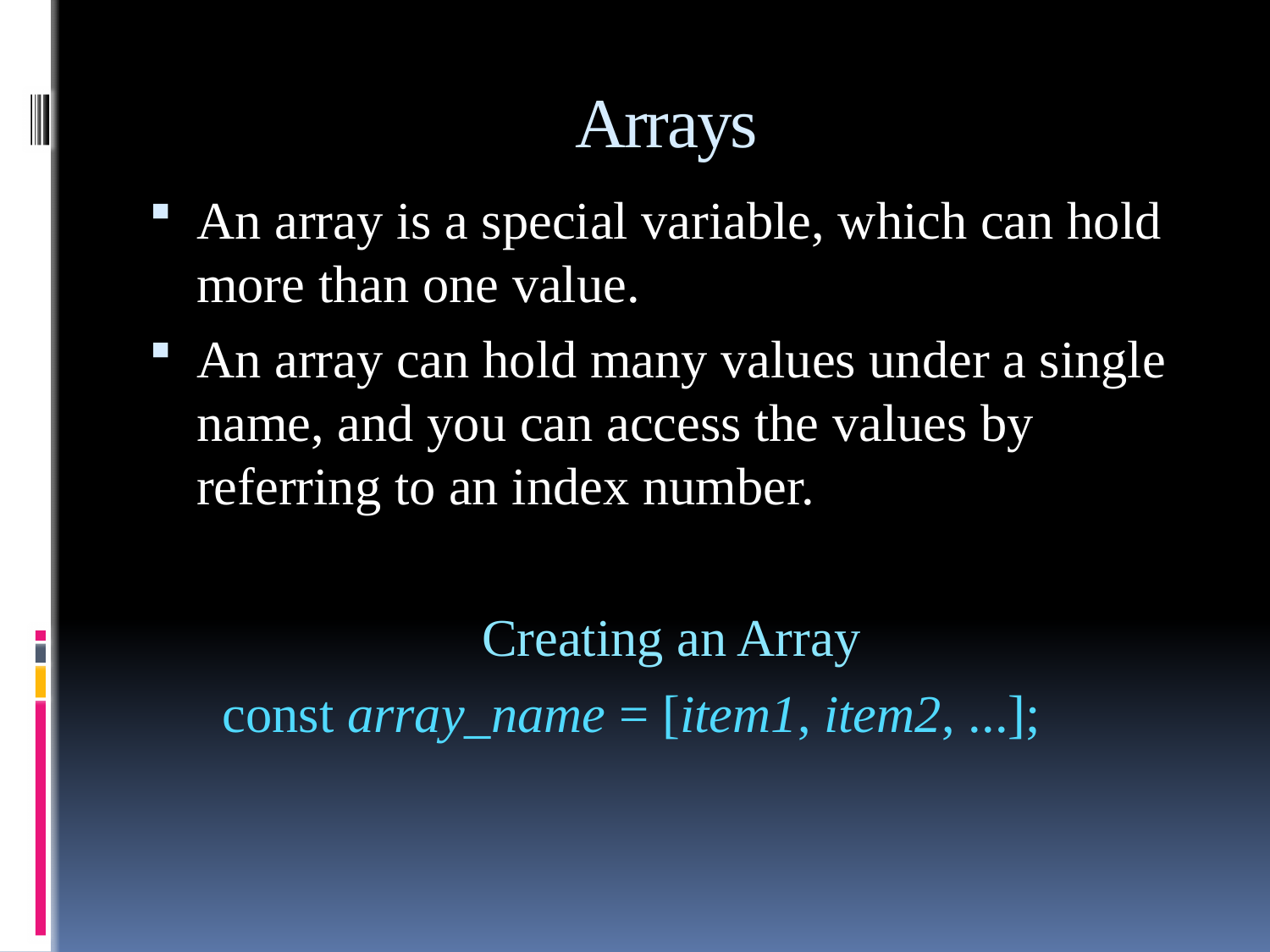

# Arrays
An array is a special variable, which can hold more than one value.
An array can hold many values under a single name, and you can access the values by referring to an index number.

Creating an Array
const array_name = [item1, item2, ...];